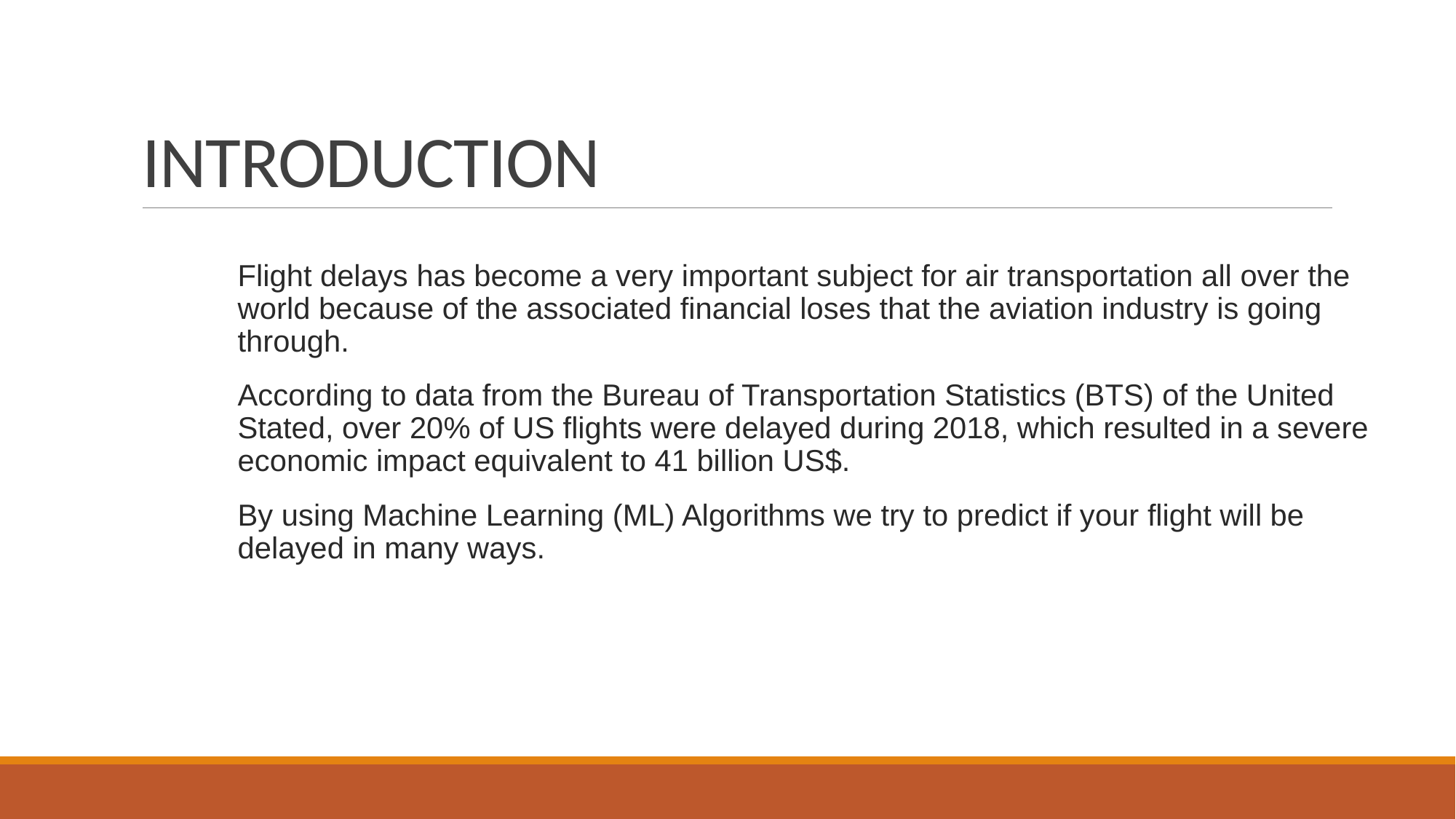

# INTRODUCTION
Flight delays has become a very important subject for air transportation all over the world because of the associated financial loses that the aviation industry is going through.
According to data from the Bureau of Transportation Statistics (BTS) of the United Stated, over 20% of US flights were delayed during 2018, which resulted in a severe economic impact equivalent to 41 billion US$.
By using Machine Learning (ML) Algorithms we try to predict if your flight will be delayed in many ways.